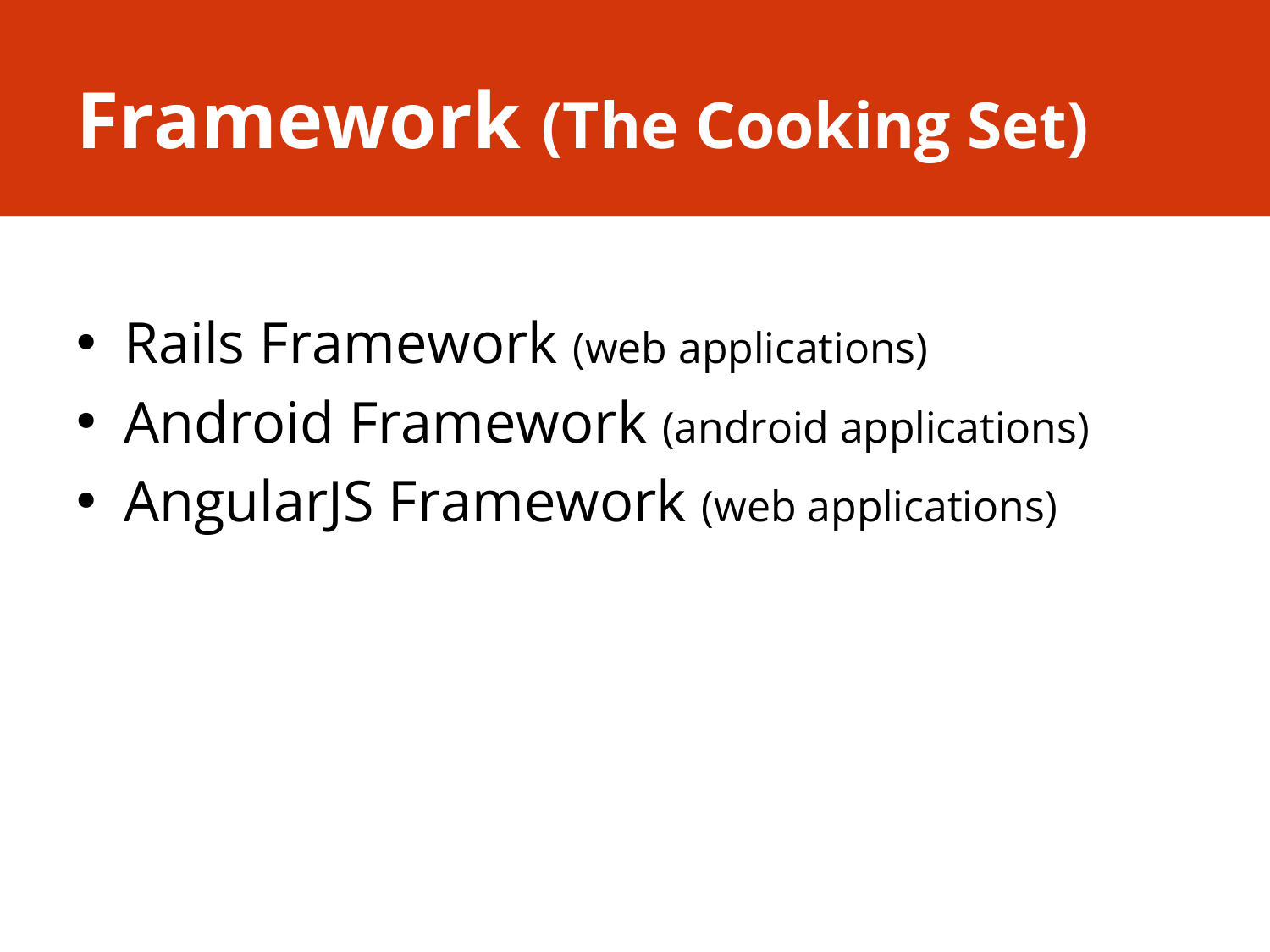

# Framework (The Cooking Set)

Rails Framework (web applications)
Android Framework (android applications)
AngularJS Framework (web applications)